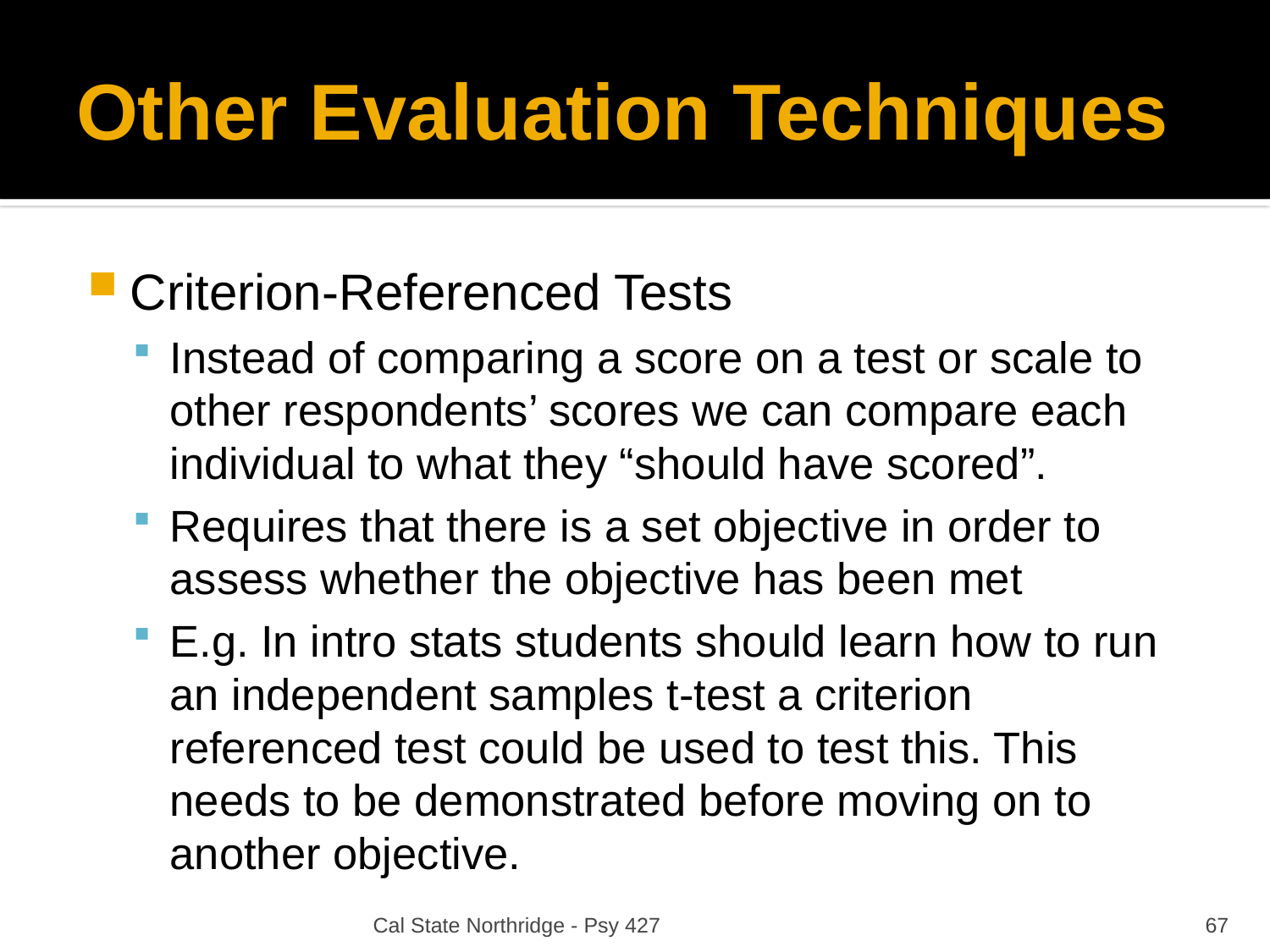

# Other Evaluation Techniques
Criterion-Referenced Tests
Instead of comparing a score on a test or scale to other respondents’ scores we can compare each individual to what they “should have scored”.
Requires that there is a set objective in order to assess whether the objective has been met
E.g. In intro stats students should learn how to run an independent samples t-test a criterion referenced test could be used to test this. This needs to be demonstrated before moving on to another objective.
Cal State Northridge - Psy 427
67